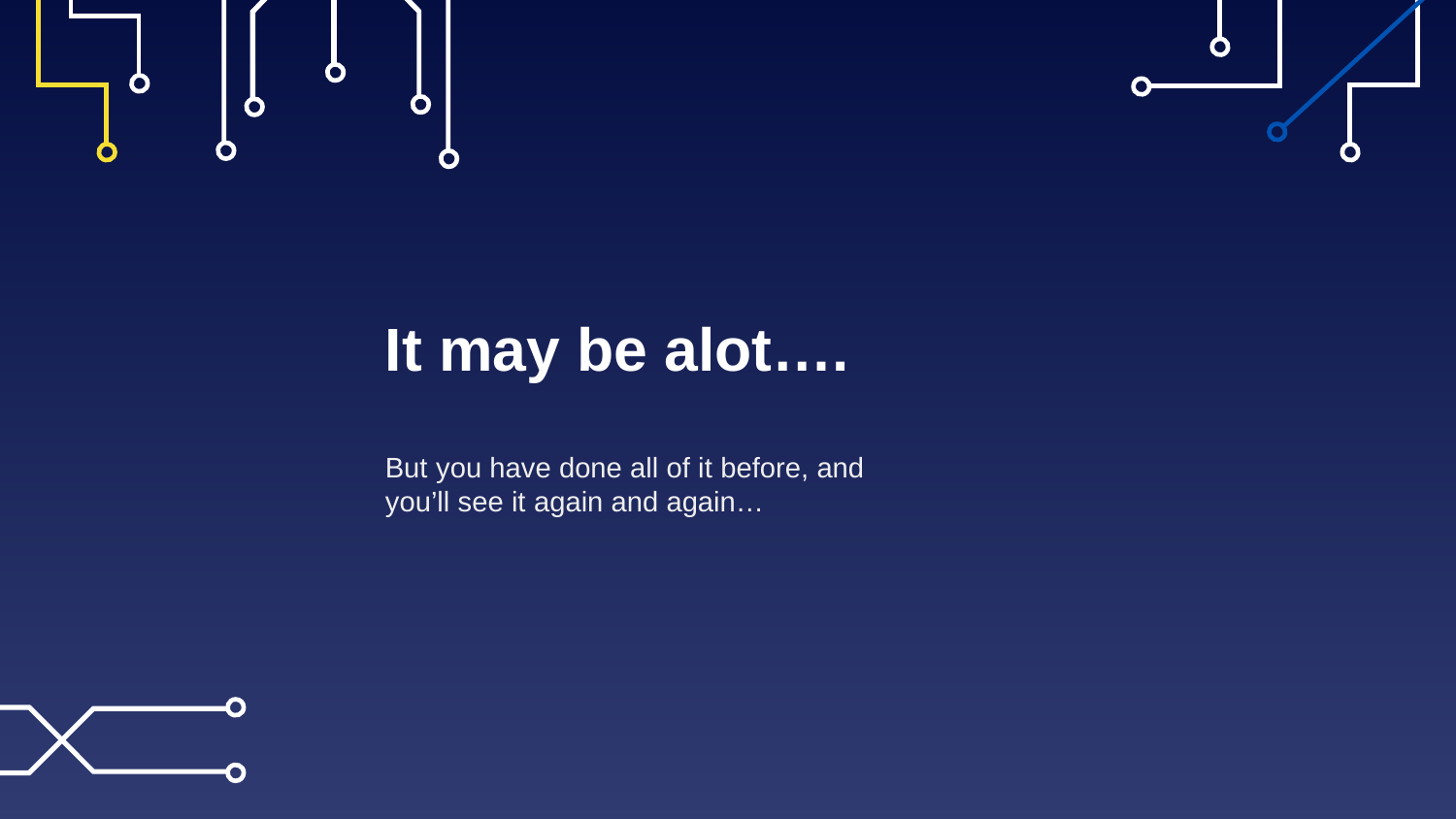

# It may be alot….
But you have done all of it before, and you’ll see it again and again…